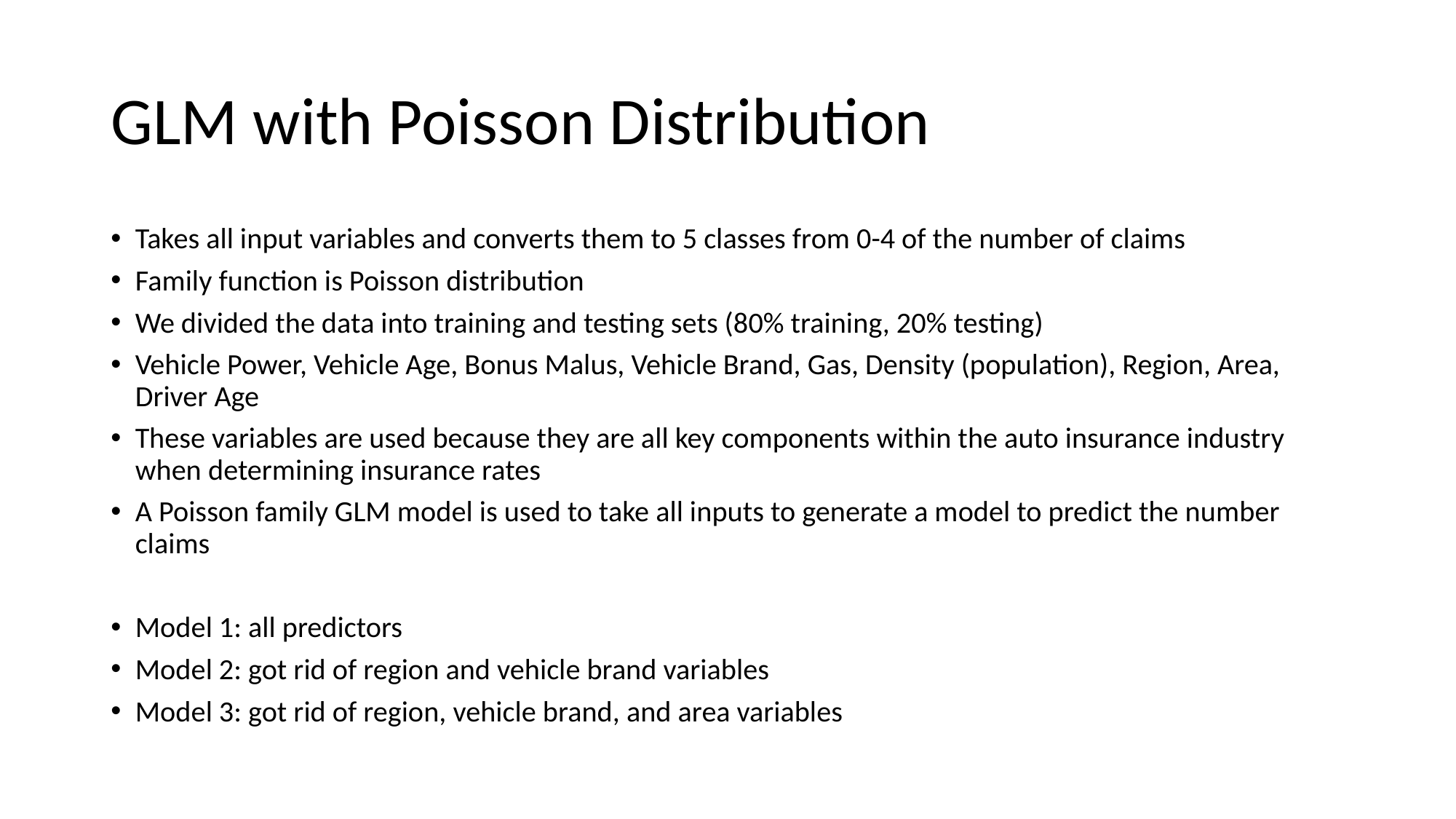

# GLM with Poisson Distribution
Takes all input variables and converts them to 5 classes from 0-4 of the number of claims
Family function is Poisson distribution
We divided the data into training and testing sets (80% training, 20% testing)
Vehicle Power, Vehicle Age, Bonus Malus, Vehicle Brand, Gas, Density (population), Region, Area, Driver Age
These variables are used because they are all key components within the auto insurance industry when determining insurance rates
A Poisson family GLM model is used to take all inputs to generate a model to predict the number claims

Model 1: all predictors
Model 2: got rid of region and vehicle brand variables
Model 3: got rid of region, vehicle brand, and area variables